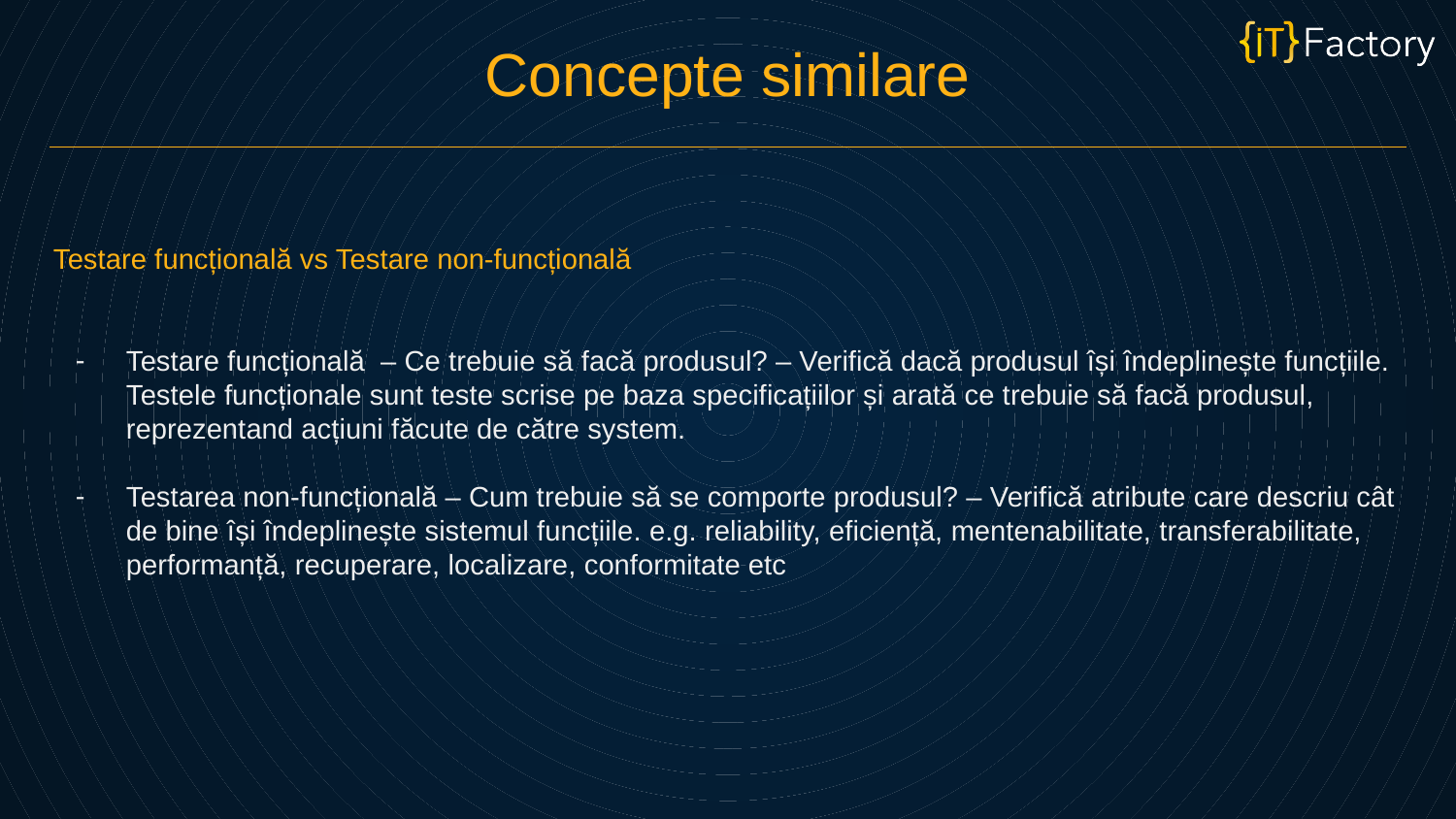

Concepte similare
Testare funcțională vs Testare non-funcțională

Testare funcțională  – Ce trebuie să facă produsul? – Verifică dacă produsul își îndeplinește funcțiile. Testele funcționale sunt teste scrise pe baza specificațiilor și arată ce trebuie să facă produsul, reprezentand acțiuni făcute de către system.

Testarea non-funcțională – Cum trebuie să se comporte produsul? – Verifică atribute care descriu cât de bine își îndeplinește sistemul funcțiile. e.g. reliability, eficiență, mentenabilitate, transferabilitate, performanță, recuperare, localizare, conformitate etc